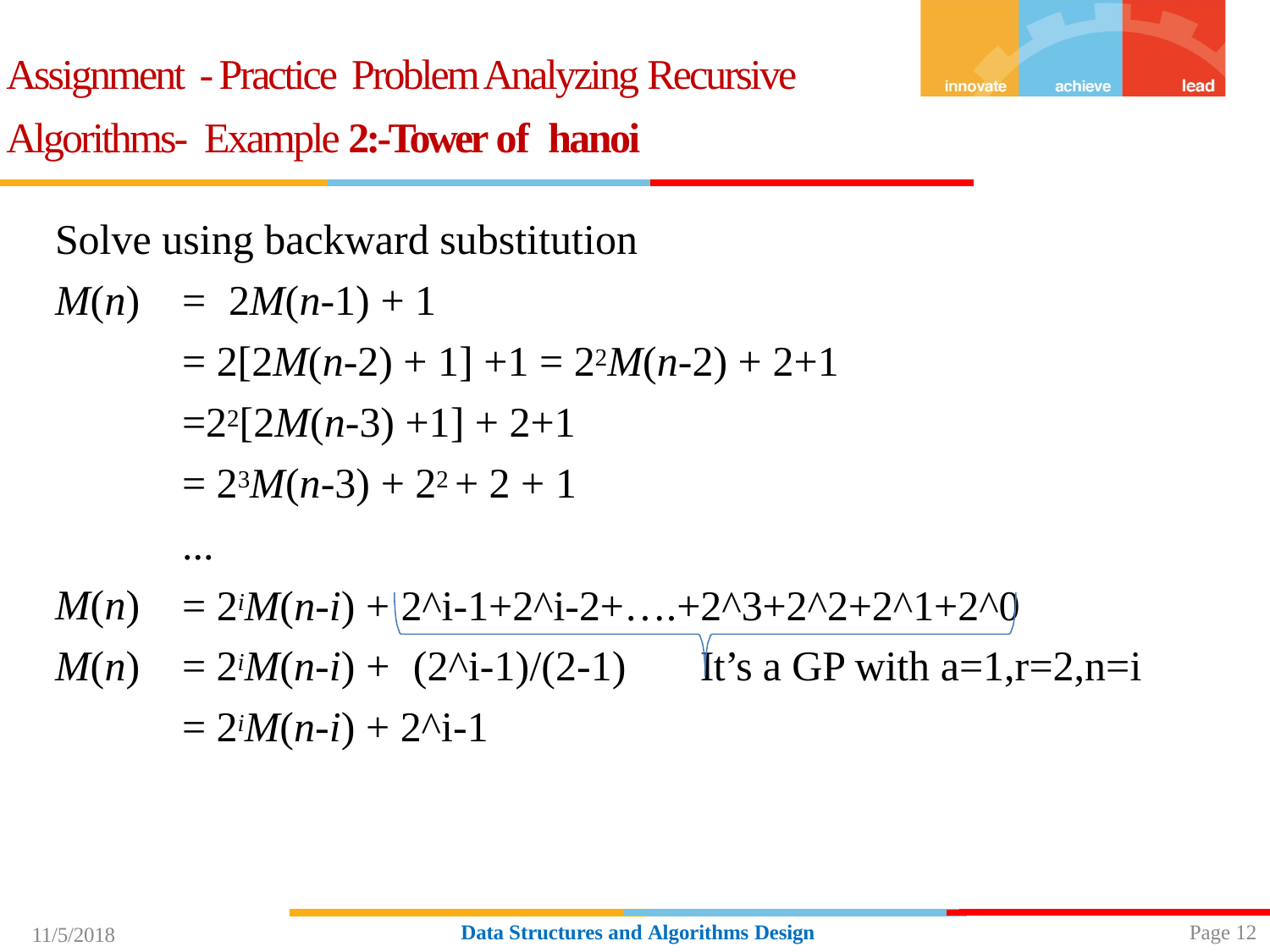

Assignment  - Practice  Problem Analyzing Recursive Algorithms-  Example 2:-Tower of           hanoi
Solve using backward substitution
=	2M(n-1) + 1
= 2[2M(n-2) + 1] +1 = 22M(n-2) + 2+1
=22[2M(n-3) +1] + 2+1
= 23M(n-3) + 22 + 2 + 1
...
= 2iM(n-i) + 2^i-1+2^i-2+….+2^3+2^2+2^1+2^0
M(n)
M(n)
M(n)

= 2iM(n-i) +	(2^i-1)/(2-1)	It’s a GP with a=1,r=2,n=i
= 2iM(n-i) + 2^i-1
Page 12
Data Structures and Algorithms Design
11/5/2018